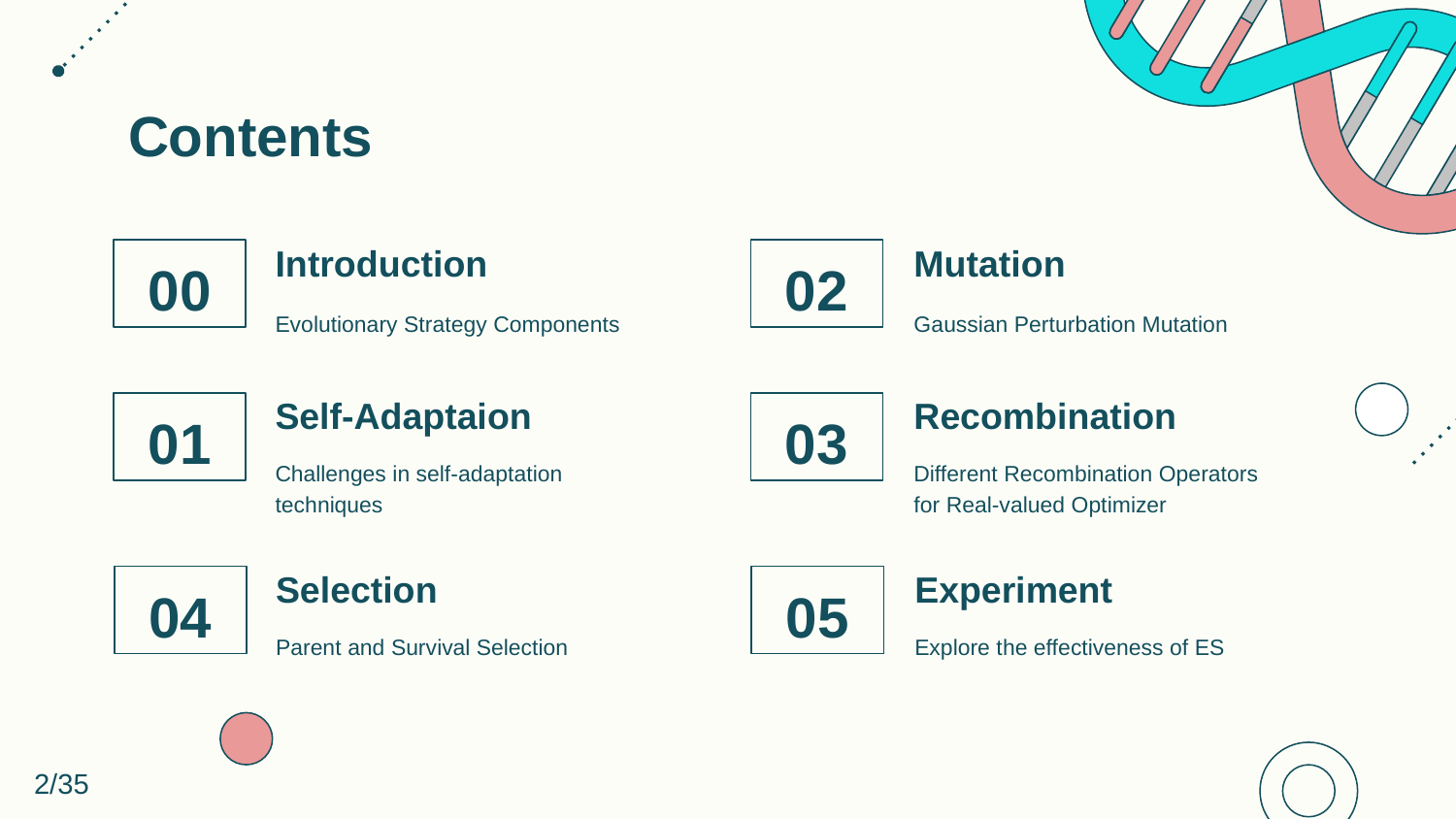

Contents
# 00
02
Introduction
Mutation
Evolutionary Strategy Components
Gaussian Perturbation Mutation
Recombination
Self-Adaptaion
01
03
Challenges in self-adaptation techniques
Different Recombination Operators for Real-valued Optimizer
Experiment
Selection
04
05
Parent and Survival Selection
Explore the effectiveness of ES
2/35